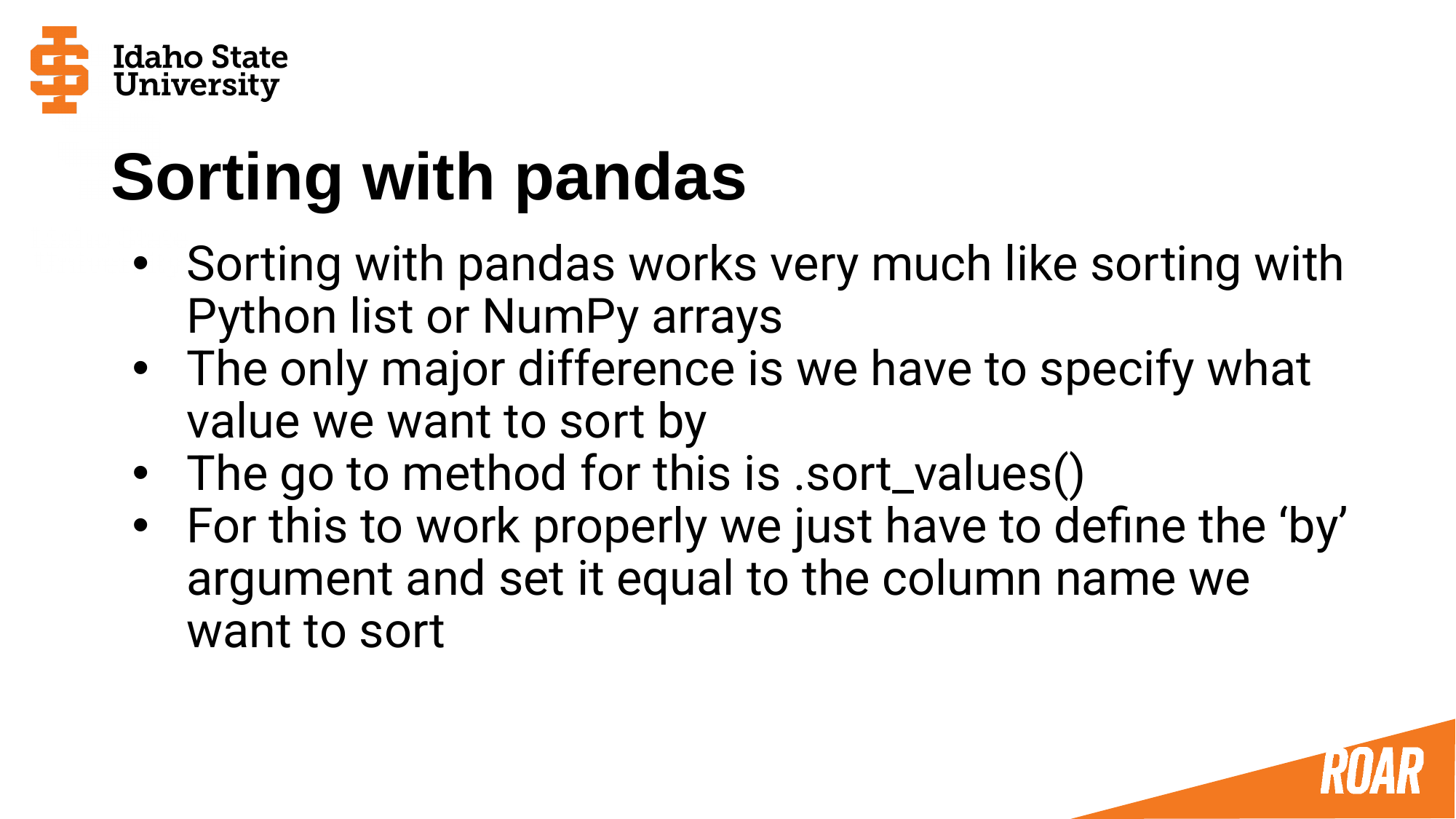

# Sorting with pandas
Sorting with pandas works very much like sorting with Python list or NumPy arrays
The only major difference is we have to specify what value we want to sort by
The go to method for this is .sort_values()
For this to work properly we just have to define the ‘by’ argument and set it equal to the column name we want to sort